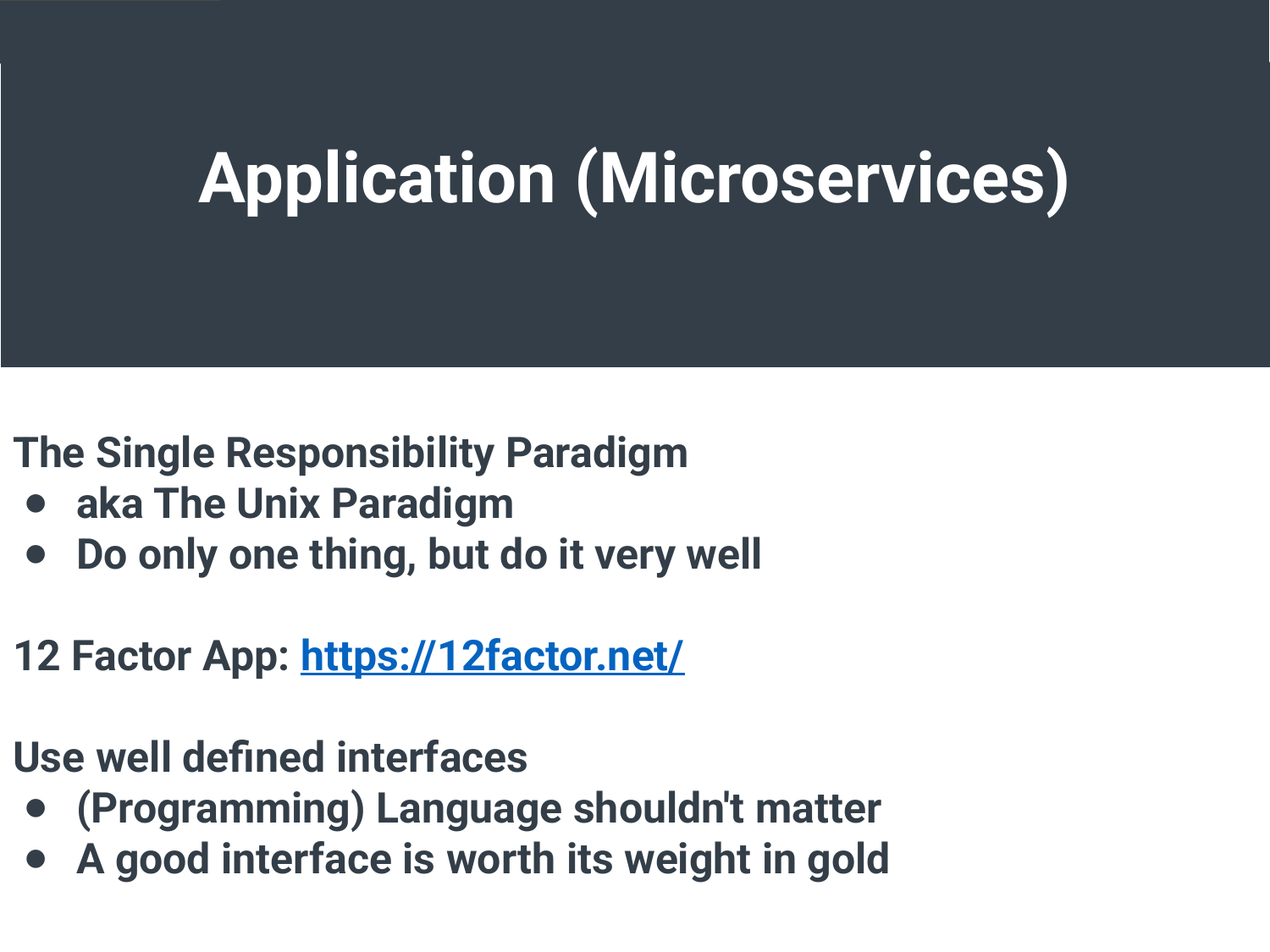

Application (Microservices)
The Single Responsibility Paradigm
aka The Unix Paradigm
Do only one thing, but do it very well

12 Factor App: https://12factor.net/

Use well defined interfaces
(Programming) Language shouldn't matter
A good interface is worth its weight in gold